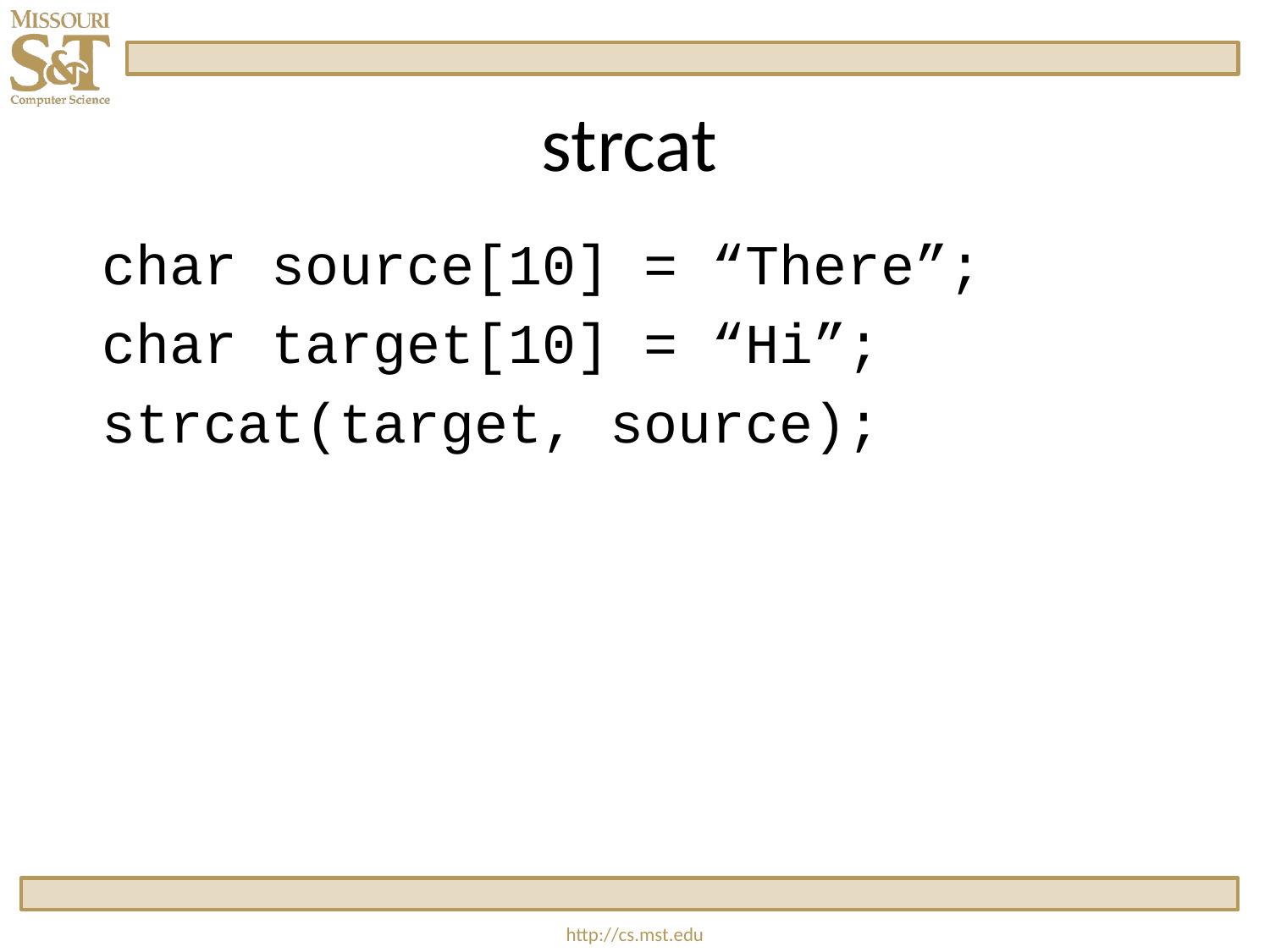

# strcat
  char source[10] = “There”;
  char target[10] = “Hi”;
  strcat(target, source);